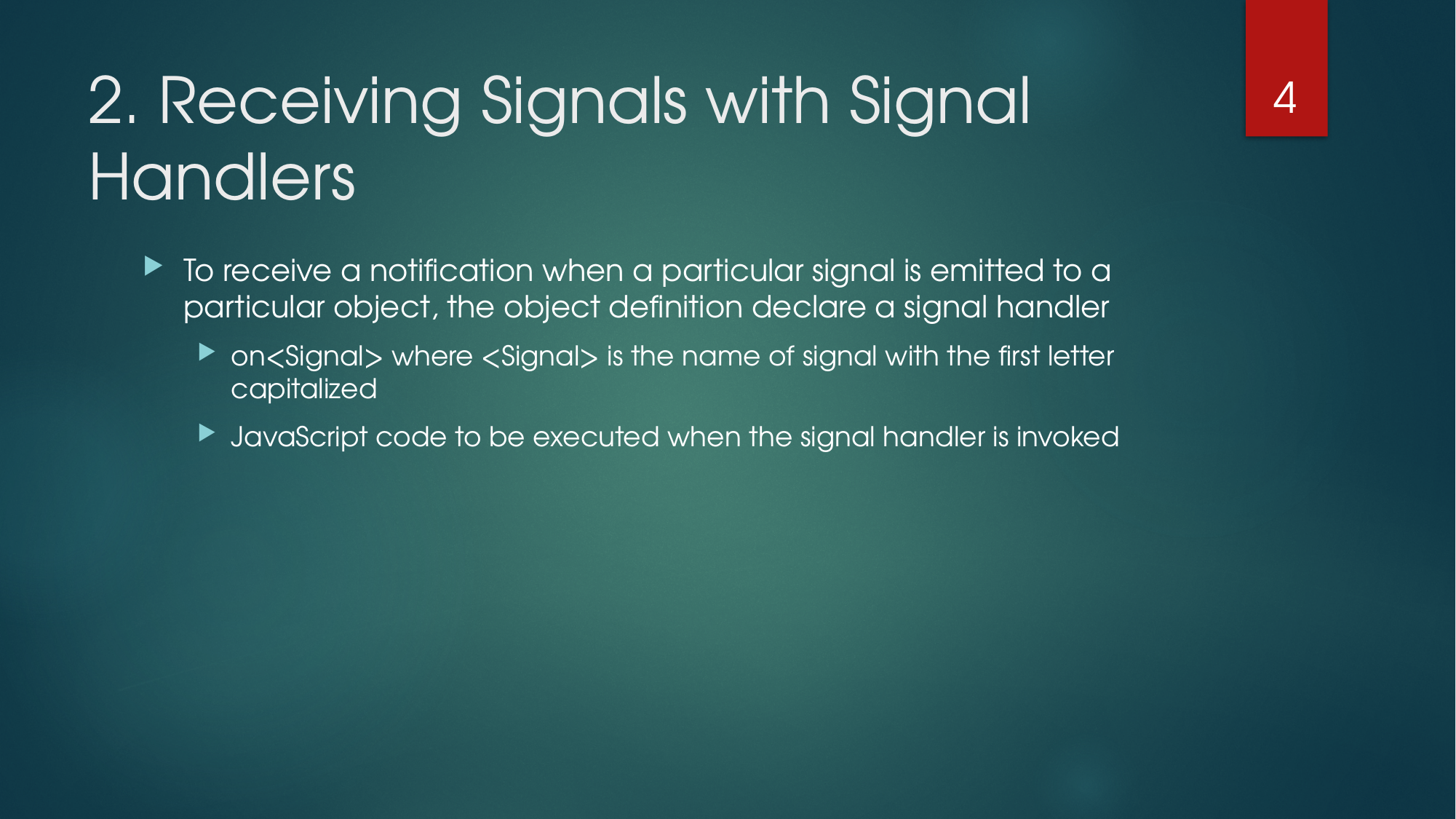

4
# 2. Receiving Signals with Signal Handlers
To receive a notification when a particular signal is emitted to a particular object, the object definition declare a signal handler
on<Signal> where <Signal> is the name of signal with the first letter capitalized
JavaScript code to be executed when the signal handler is invoked